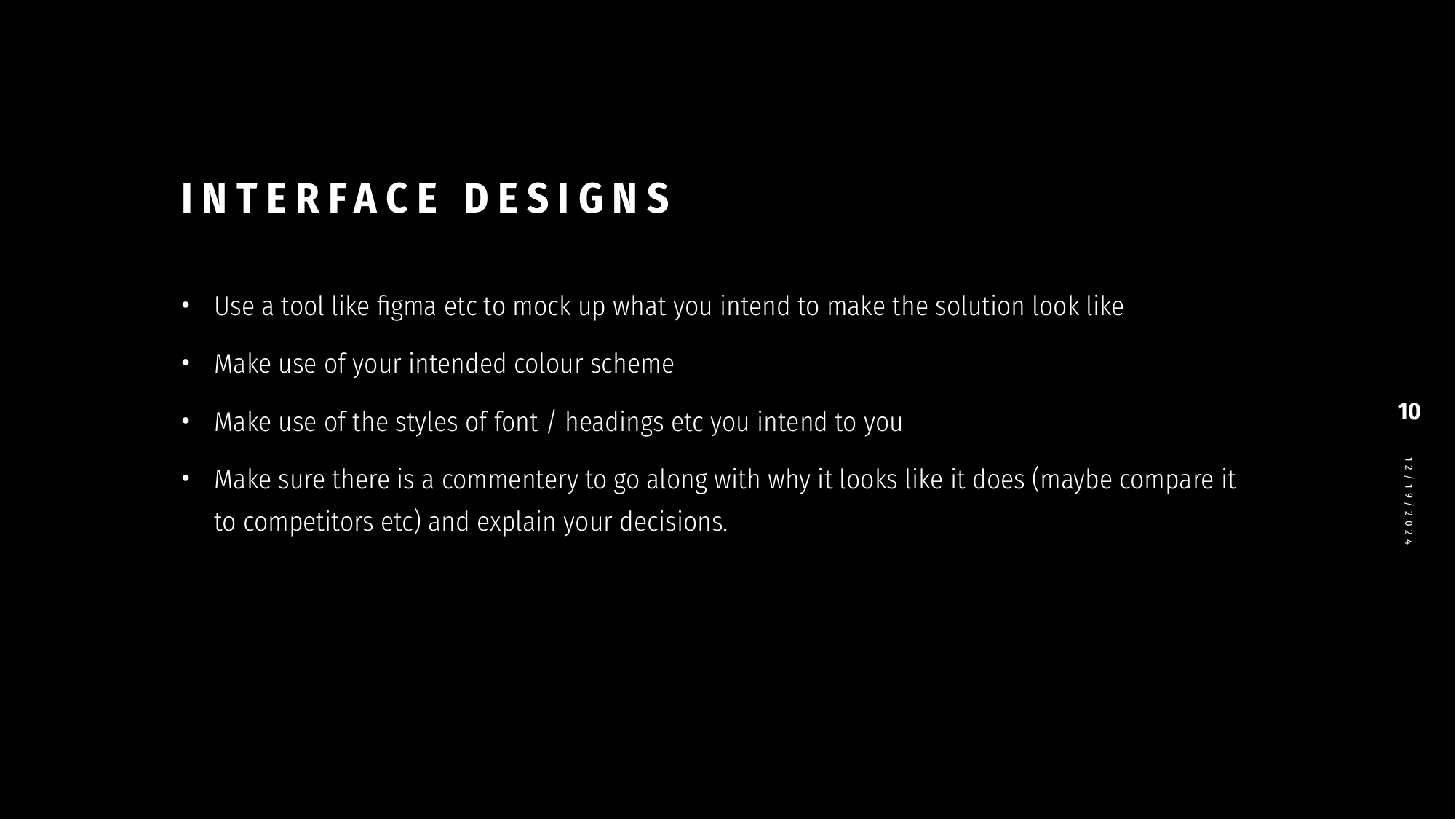

# Interface designs

Use a tool like figma etc to mock up what you intend to make the solution look like
Make use of your intended colour scheme
Make use of the styles of font / headings etc you intend to you
Make sure there is a commentery to go along with why it looks like it does (maybe compare it to competitors etc) and explain your decisions.
10
12/19/2024